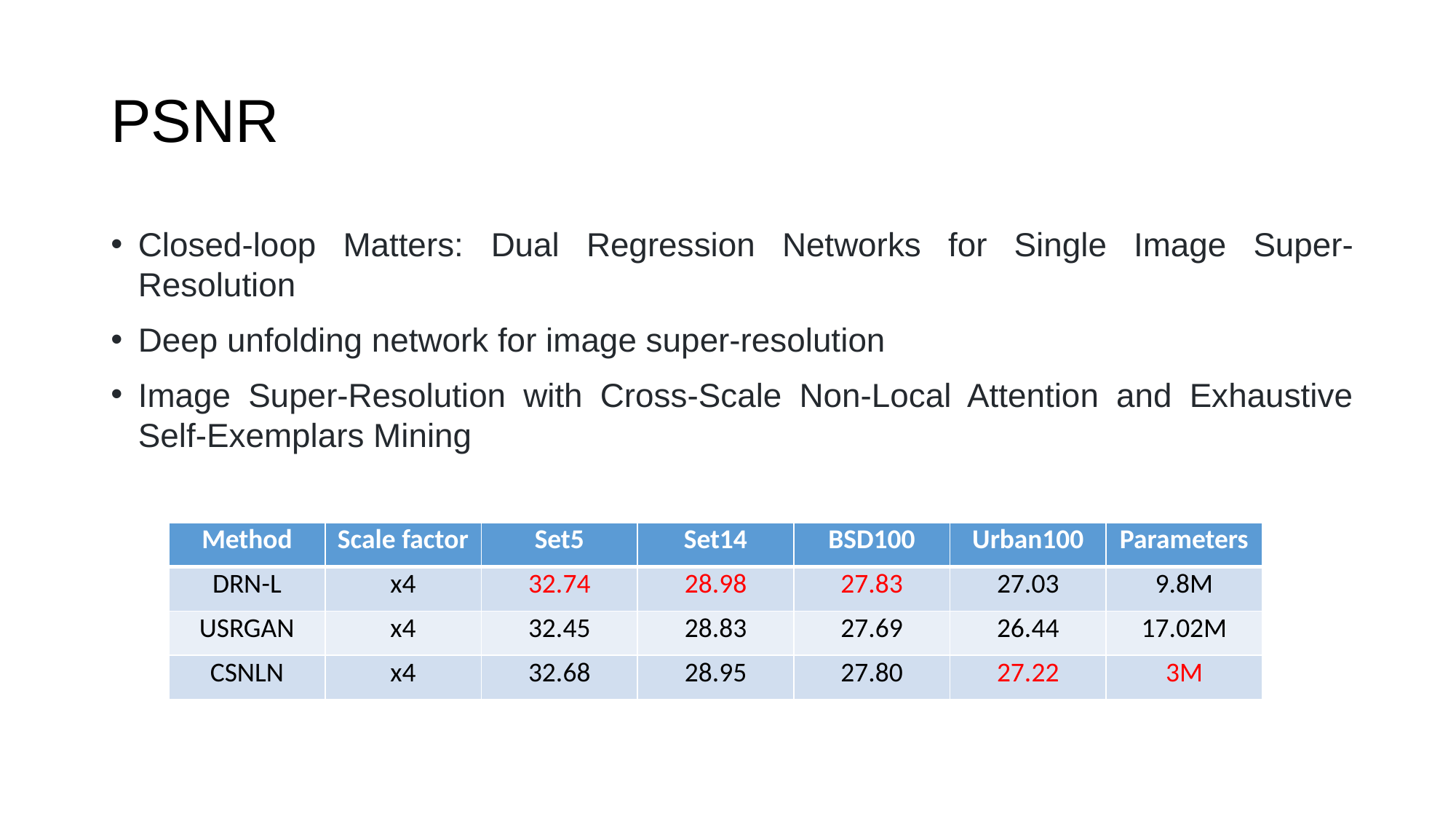

# PSNR
Closed-loop Matters: Dual Regression Networks for Single Image Super-Resolution
Deep unfolding network for image super-resolution
Image Super-Resolution with Cross-Scale Non-Local Attention and Exhaustive Self-Exemplars Mining
| Method | Scale factor | Set5 | Set14 | BSD100 | Urban100 | Parameters |
| --- | --- | --- | --- | --- | --- | --- |
| DRN-L | x4 | 32.74 | 28.98 | 27.83 | 27.03 | 9.8M |
| USRGAN | x4 | 32.45 | 28.83 | 27.69 | 26.44 | 17.02M |
| CSNLN | x4 | 32.68 | 28.95 | 27.80 | 27.22 | 3M |